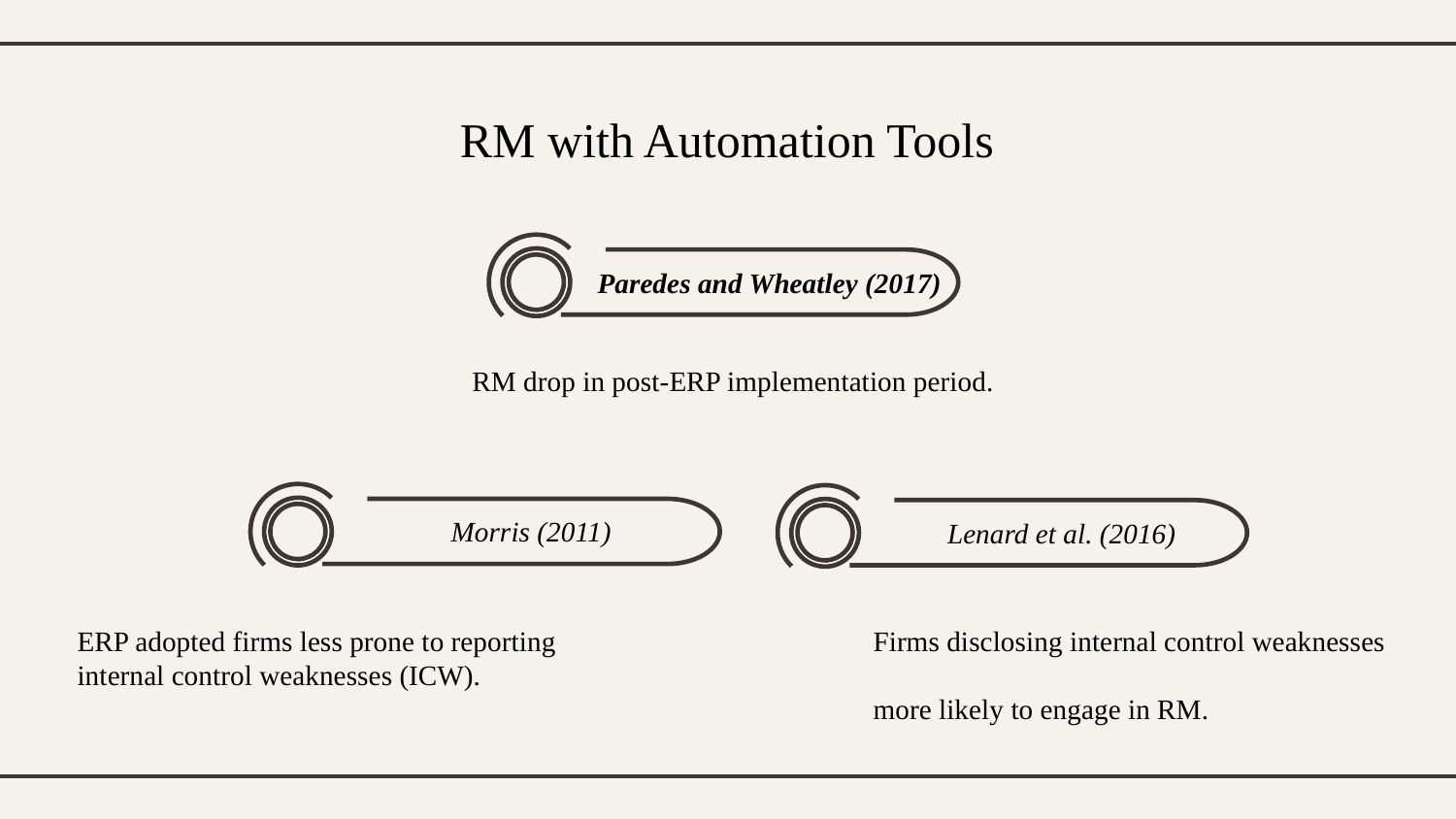

# RM with Automation Tools

Paredes and Wheatley (2017)
RM drop in post-ERP implementation period.

Morris (2011)

Lenard et al. (2016)
ERP adopted firms less prone to reporting internal control weaknesses (ICW).
Firms disclosing internal control weaknesses
more likely to engage in RM.